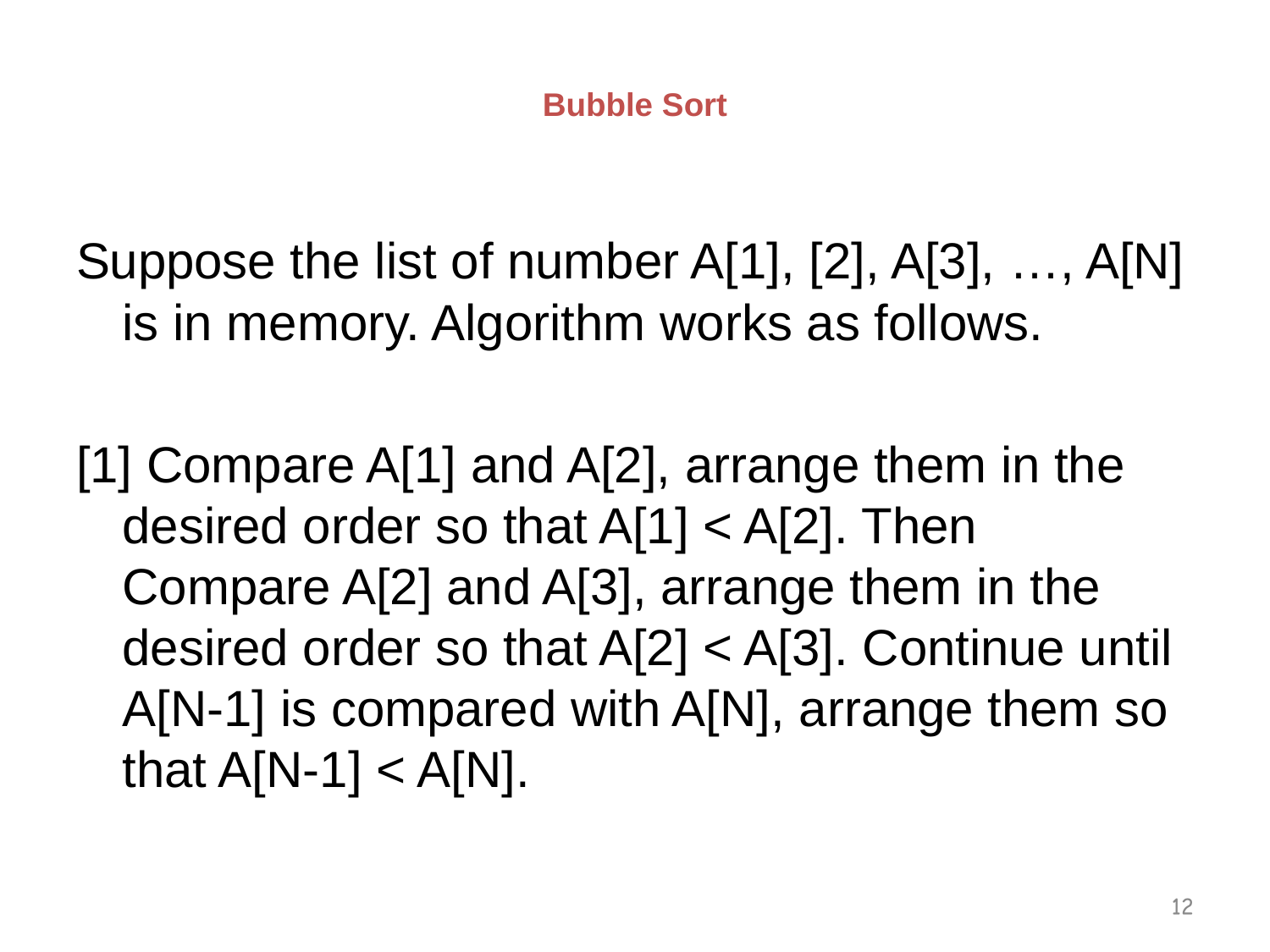

# Bubble Sort
Suppose the list of number A[1], [2], A[3], …, A[N] is in memory. Algorithm works as follows.

[1] Compare A[1] and A[2], arrange them in the desired order so that A[1] < A[2]. Then Compare A[2] and A[3], arrange them in the desired order so that A[2] < A[3]. Continue until A[N-1] is compared with A[N], arrange them so that A[N-1] < A[N].
12